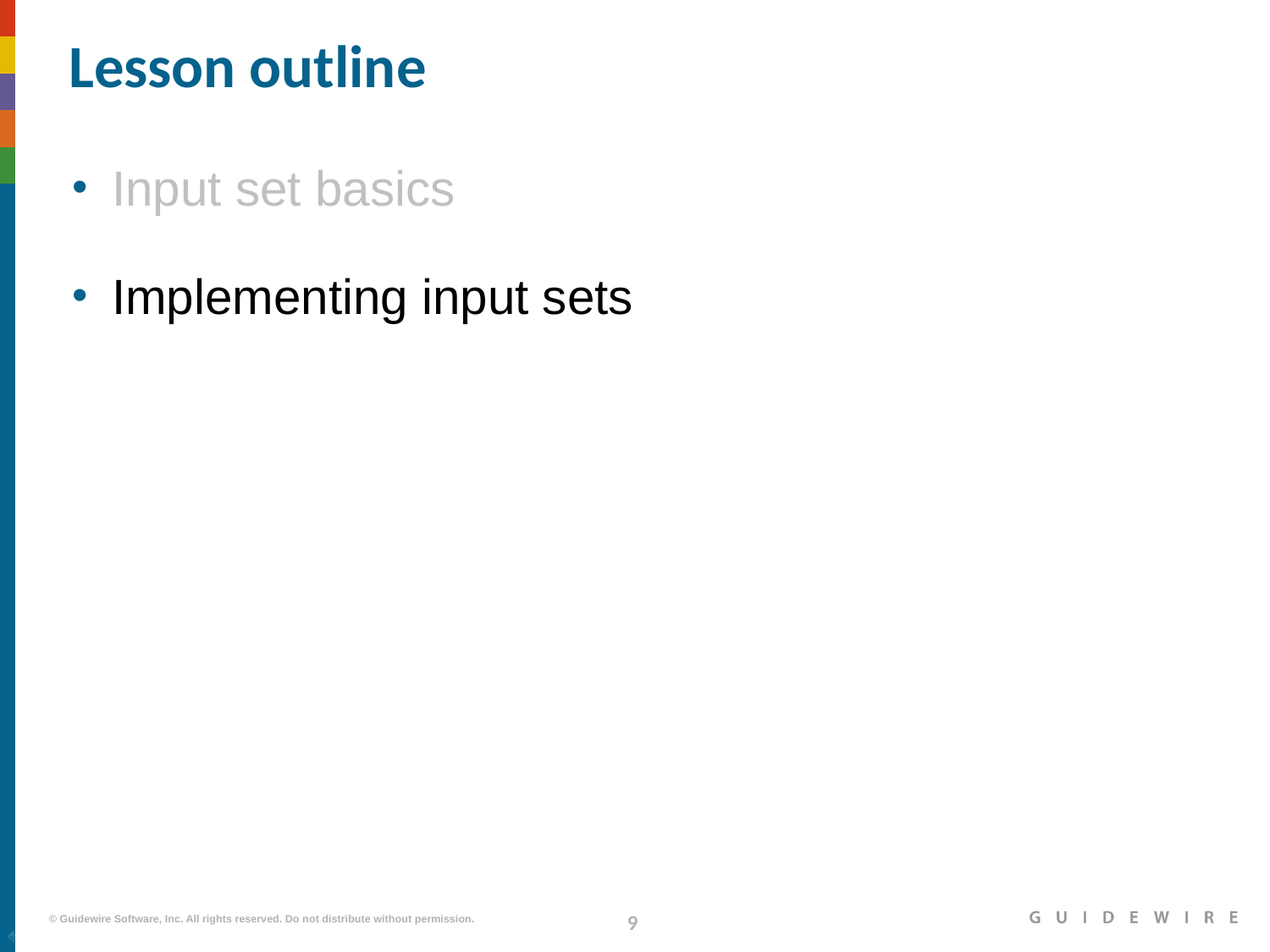

# Lesson outline
Input set basics
Implementing input sets